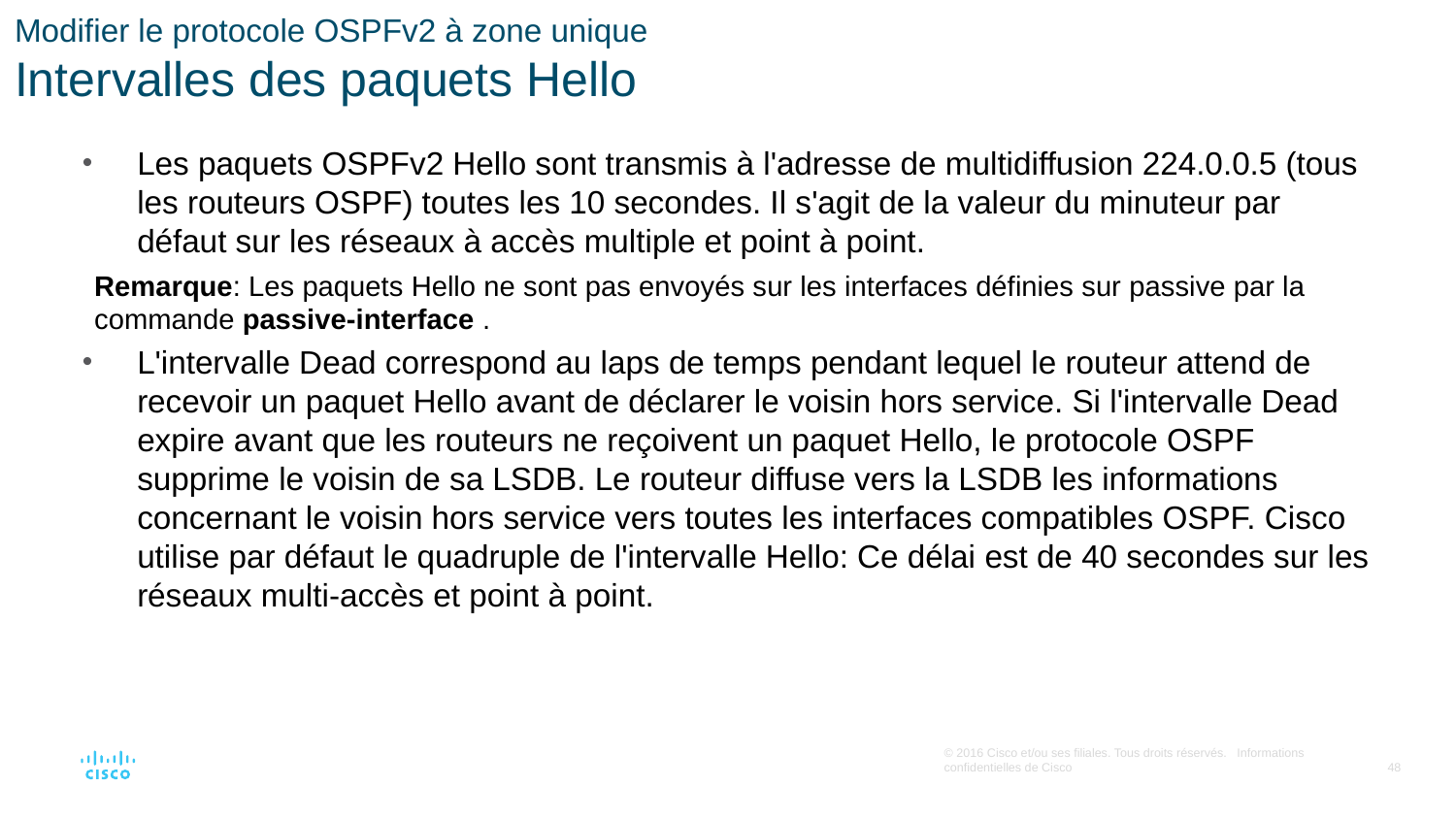

# Modifier le protocole OSPFv2 à zone unique Intervalles des paquets Hello
Les paquets OSPFv2 Hello sont transmis à l'adresse de multidiffusion 224.0.0.5 (tous les routeurs OSPF) toutes les 10 secondes. Il s'agit de la valeur du minuteur par défaut sur les réseaux à accès multiple et point à point.
Remarque: Les paquets Hello ne sont pas envoyés sur les interfaces définies sur passive par la commande passive-interface .
L'intervalle Dead correspond au laps de temps pendant lequel le routeur attend de recevoir un paquet Hello avant de déclarer le voisin hors service. Si l'intervalle Dead expire avant que les routeurs ne reçoivent un paquet Hello, le protocole OSPF supprime le voisin de sa LSDB. Le routeur diffuse vers la LSDB les informations concernant le voisin hors service vers toutes les interfaces compatibles OSPF. Cisco utilise par défaut le quadruple de l'intervalle Hello: Ce délai est de 40 secondes sur les réseaux multi-accès et point à point.